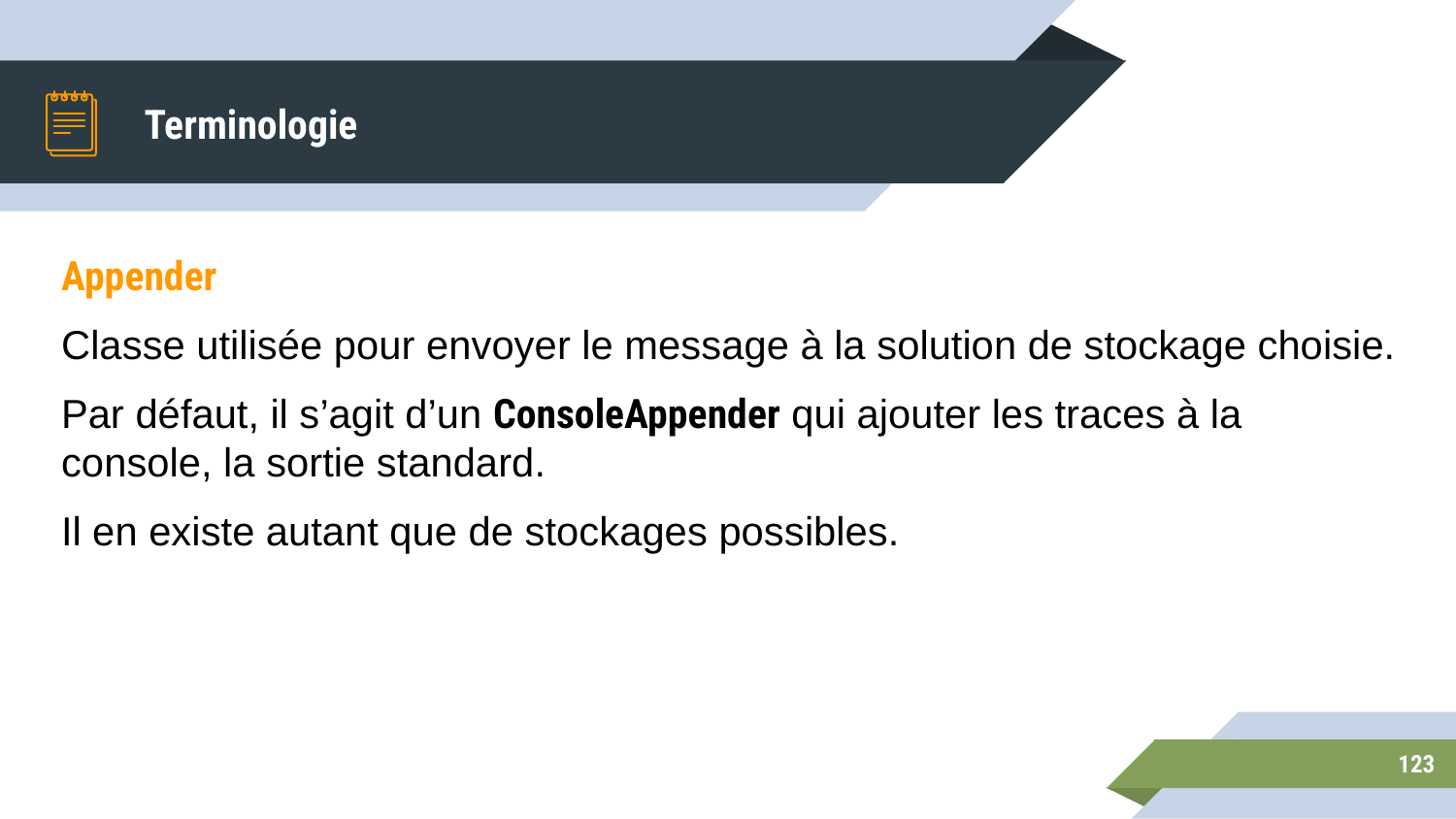

# Terminologie

Appender
Classe utilisée pour envoyer le message à la solution de stockage choisie.
Par défaut, il s’agit d’un ConsoleAppender qui ajouter les traces à la console, la sortie standard.
Il en existe autant que de stockages possibles.
123